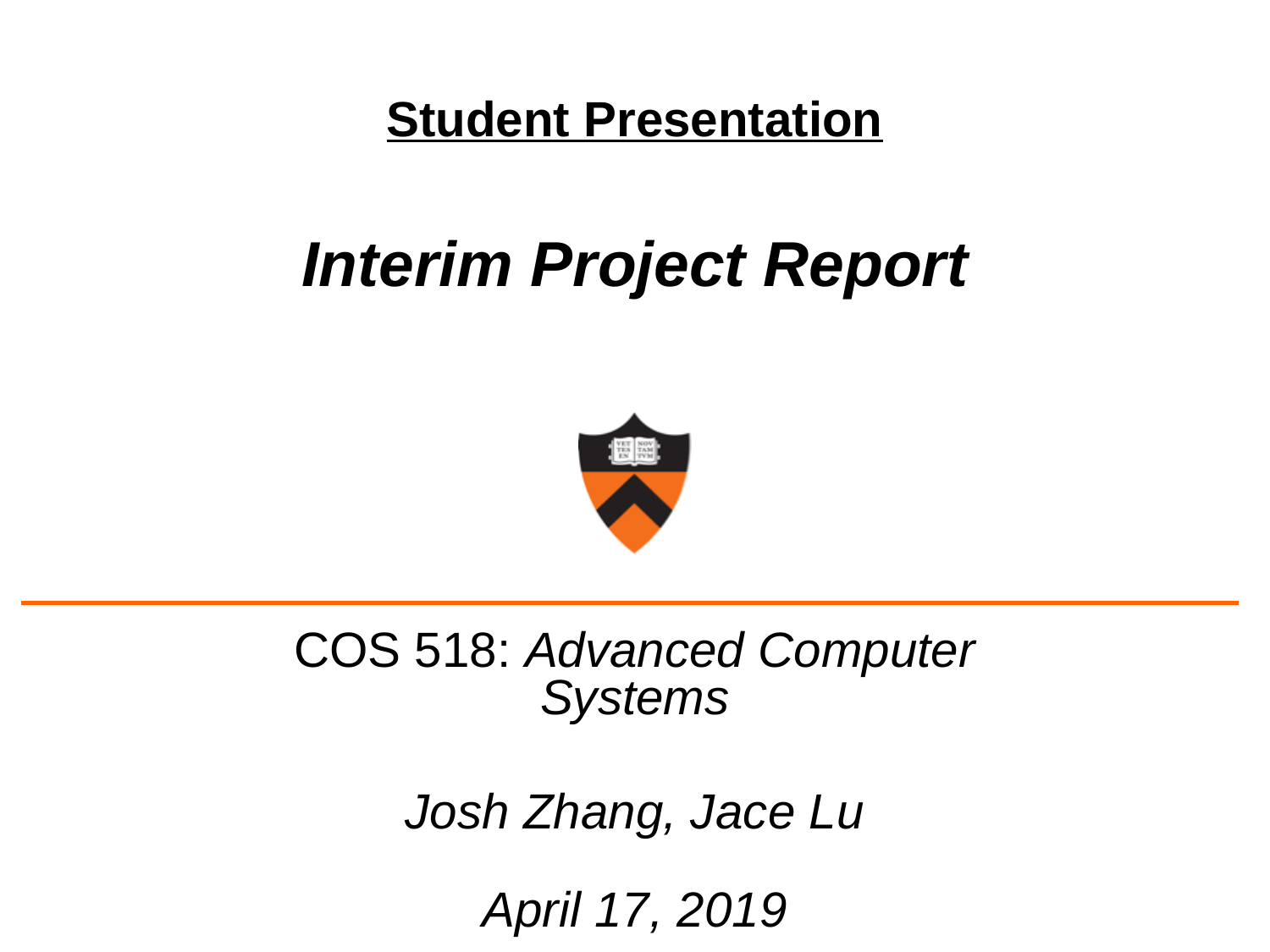

# Student Presentation Interim Project Report
COS 518: Advanced Computer Systems

Josh Zhang, Jace Lu
April 17, 2019